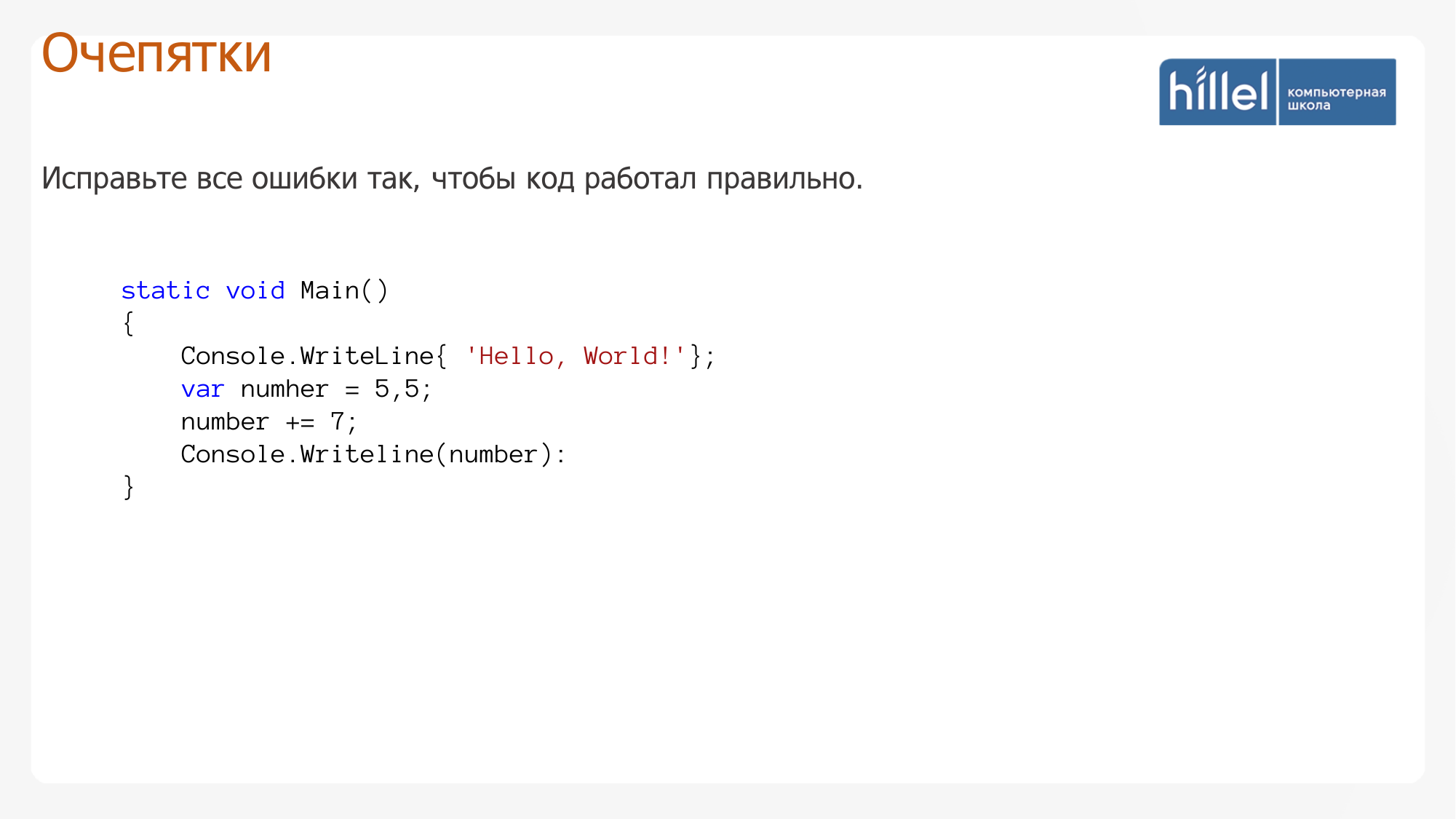

Очепятки
Исправьте все ошибки так, чтобы код работал правильно.
static void Main()
{
    Console.WriteLine{ 'Hello, World!'};
    var numher = 5,5;
    number += 7;
    Console.Writeline(number):
}